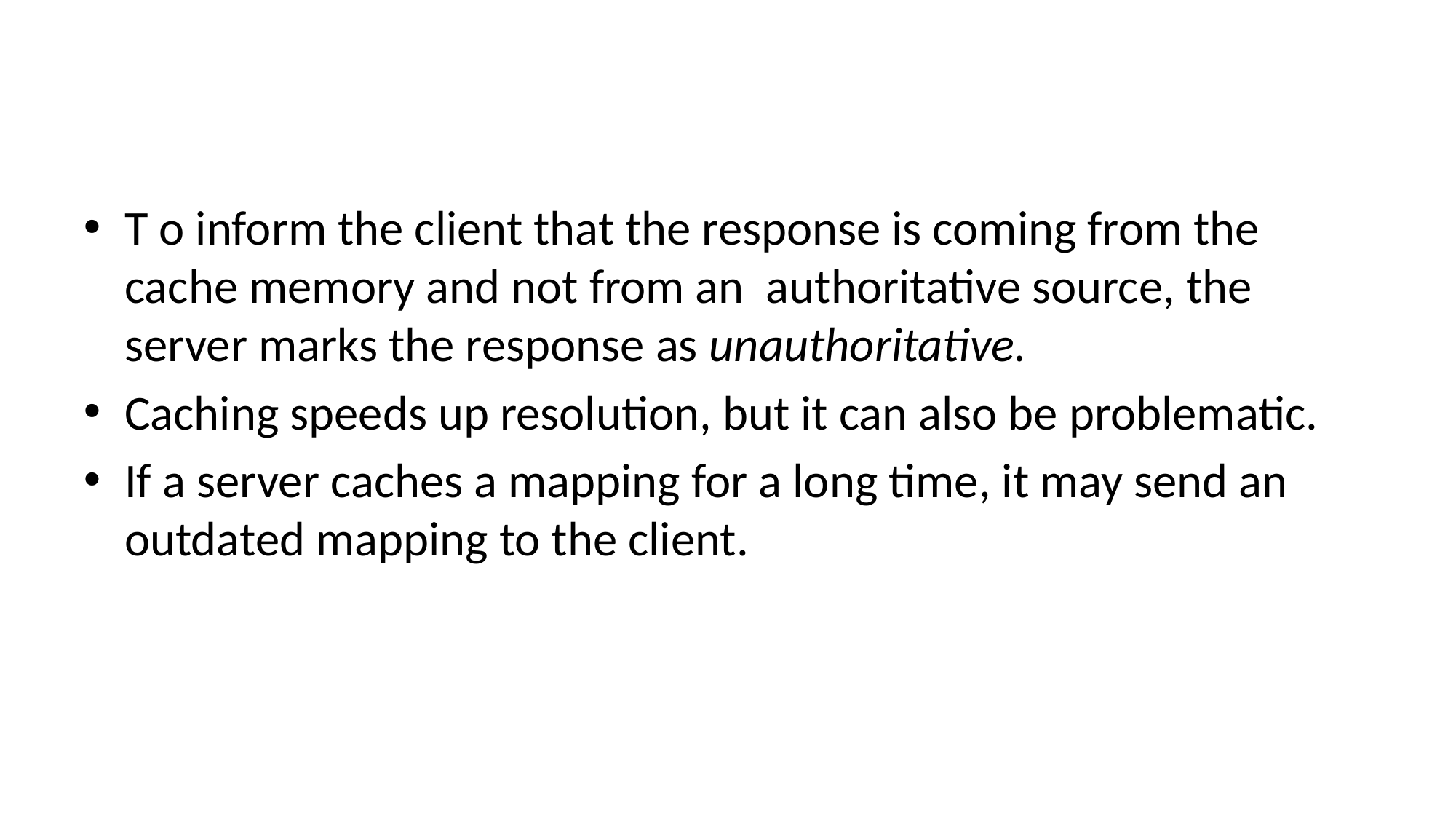

#
T o inform the client that the response is coming from the cache memory and not from an  authoritative source, the server marks the response as unauthoritative.
Caching speeds up resolution, but it can also be problematic.
If a server caches a mapping for a long time, it may send an outdated mapping to the client.